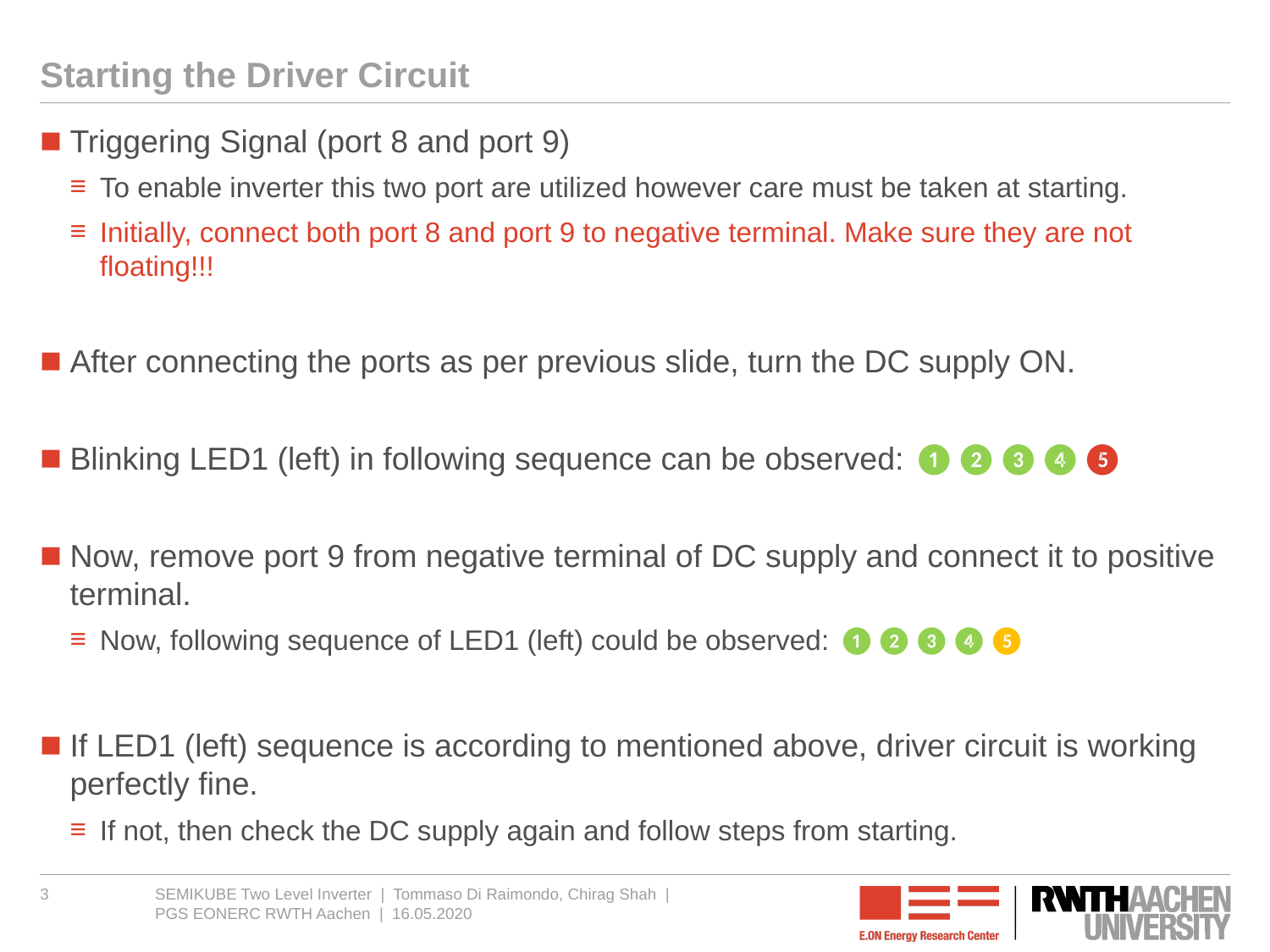

# Starting the Driver Circuit
Triggering Signal (port 8 and port 9)
To enable inverter this two port are utilized however care must be taken at starting.
Initially, connect both port 8 and port 9 to negative terminal. Make sure they are not floating!!!

After connecting the ports as per previous slide, turn the DC supply ON.

Blinking LED1 (left) in following sequence can be observed: ❶❷❸❹❺

Now, remove port 9 from negative terminal of DC supply and connect it to positive terminal.
Now, following sequence of LED1 (left) could be observed: ❶❷❸❹❺

If LED1 (left) sequence is according to mentioned above, driver circuit is working perfectly fine.
If not, then check the DC supply again and follow steps from starting.